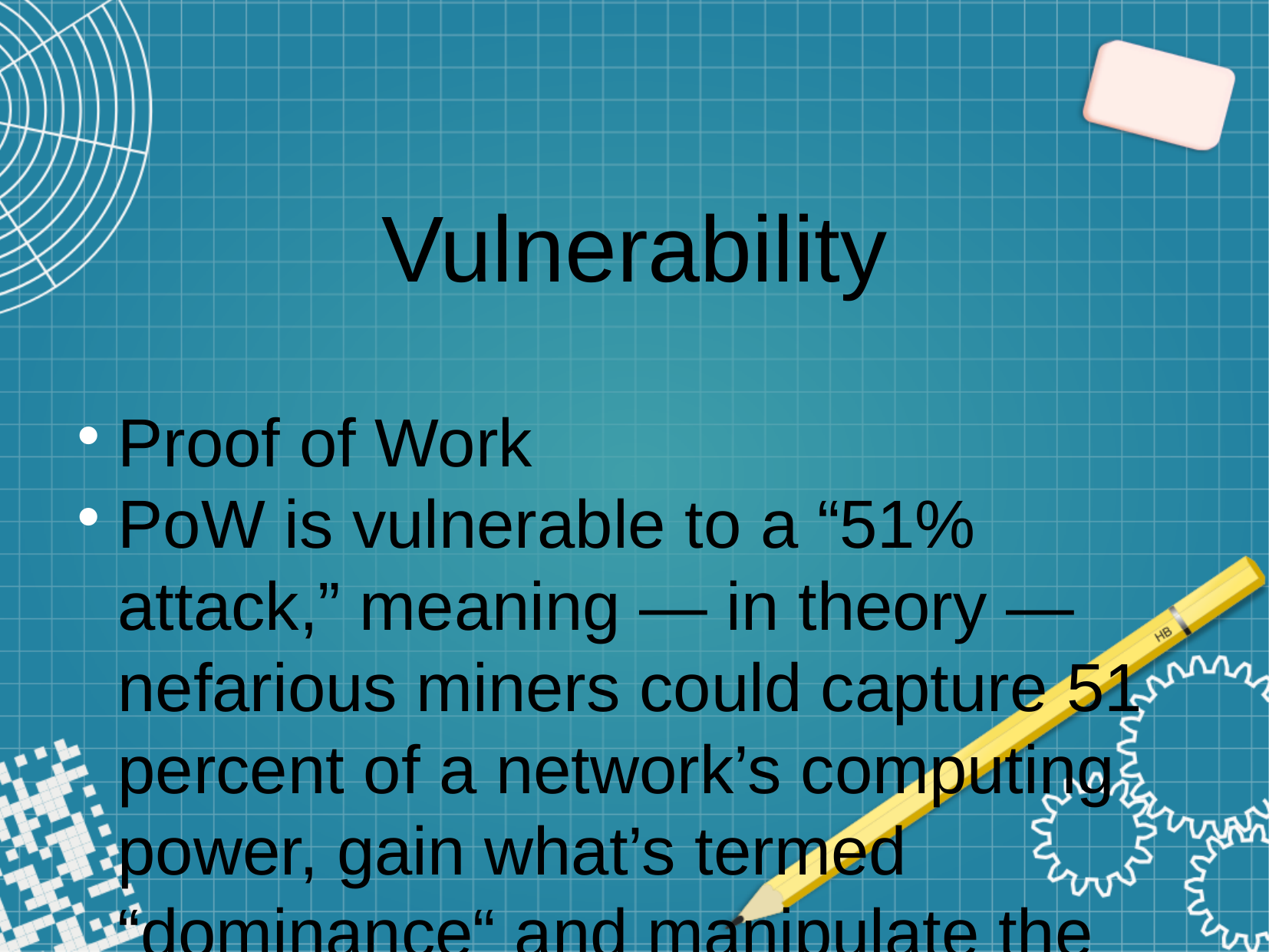

Vulnerability
Proof of Work
PoW is vulnerable to a “51% attack,” meaning — in theory — nefarious miners could capture 51 percent of a network’s computing power, gain what’s termed “dominance“ and manipulate the blockchain to their advantage.